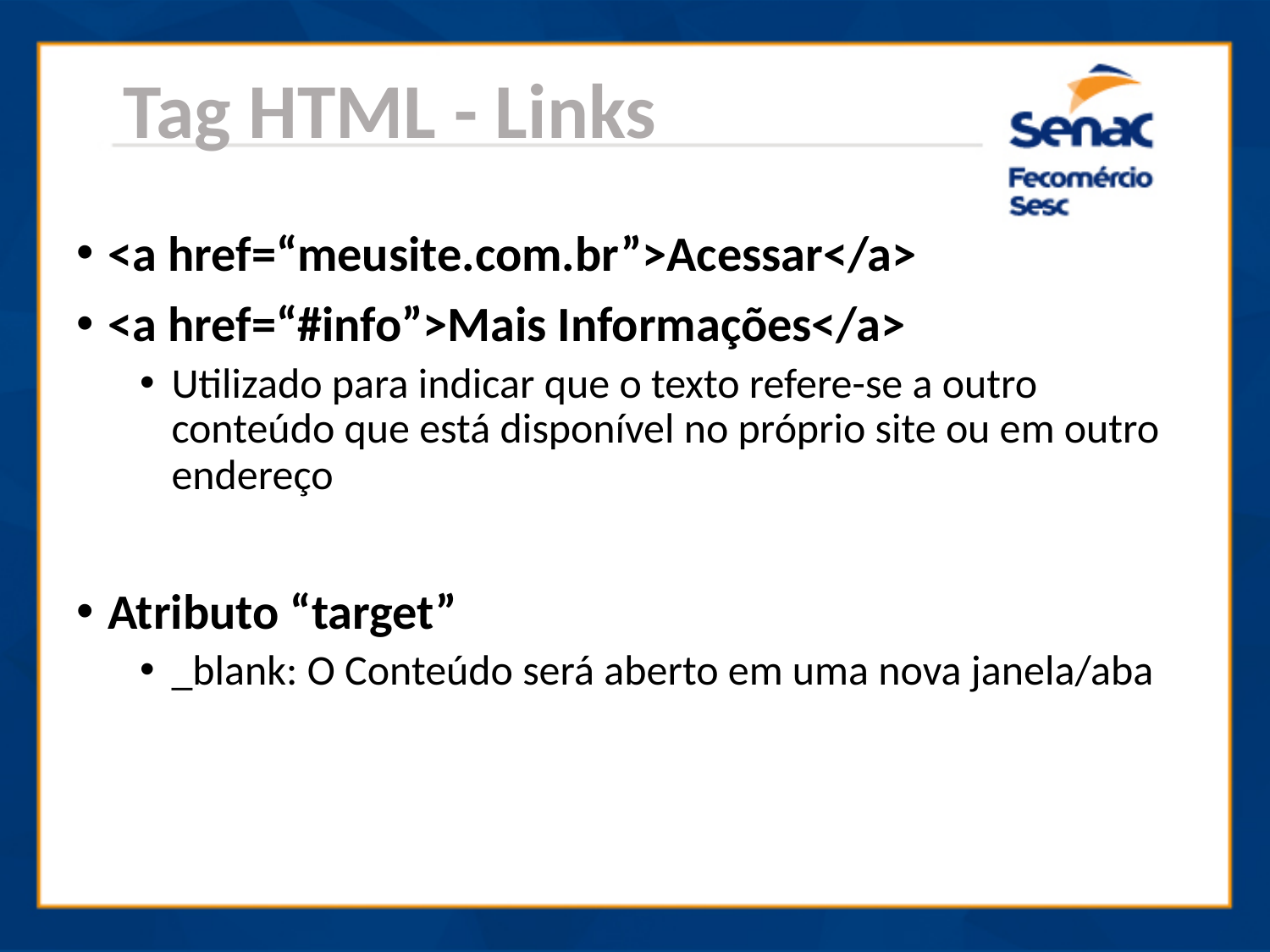

Tag HTML - Links
<a href=“meusite.com.br”>Acessar</a>
<a href=“#info”>Mais Informações</a>
Utilizado para indicar que o texto refere-se a outro conteúdo que está disponível no próprio site ou em outro endereço

Atributo “target”
_blank: O Conteúdo será aberto em uma nova janela/aba